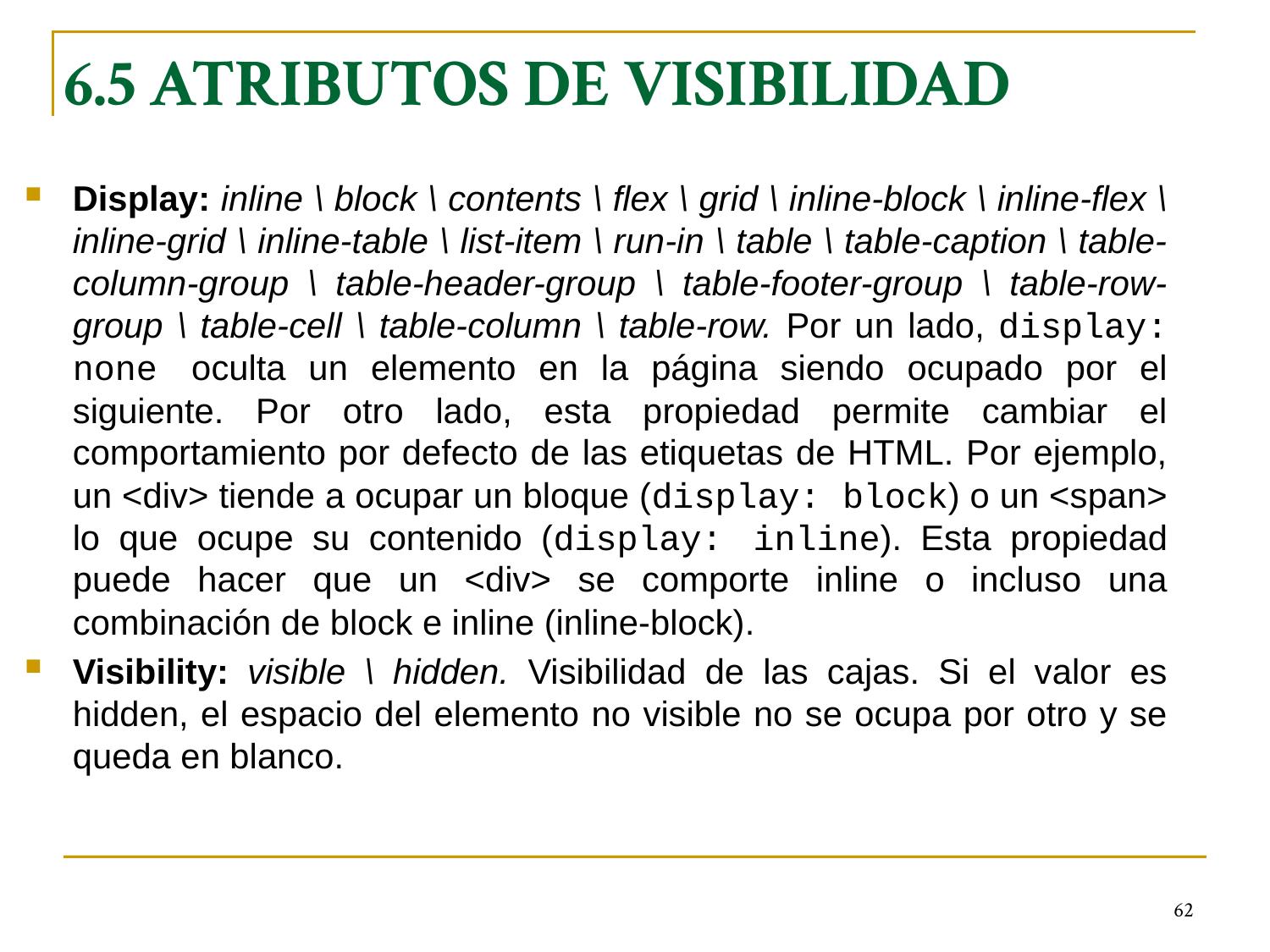

# 6.5 ATRIBUTOS DE VISIBILIDAD
Display: inline \ block \ contents \ flex \ grid \ inline-block \ inline-flex \ inline-grid \ inline-table \ list-item \ run-in \ table \ table-caption \ table-column-group \ table-header-group \ table-footer-group \ table-row-group \ table-cell \ table-column \ table-row. Por un lado, display: none oculta un elemento en la página siendo ocupado por el siguiente. Por otro lado, esta propiedad permite cambiar el comportamiento por defecto de las etiquetas de HTML. Por ejemplo, un <div> tiende a ocupar un bloque (display: block) o un <span> lo que ocupe su contenido (display: inline). Esta propiedad puede hacer que un <div> se comporte inline o incluso una combinación de block e inline (inline-block).
Visibility: visible \ hidden. Visibilidad de las cajas. Si el valor es hidden, el espacio del elemento no visible no se ocupa por otro y se queda en blanco.

62